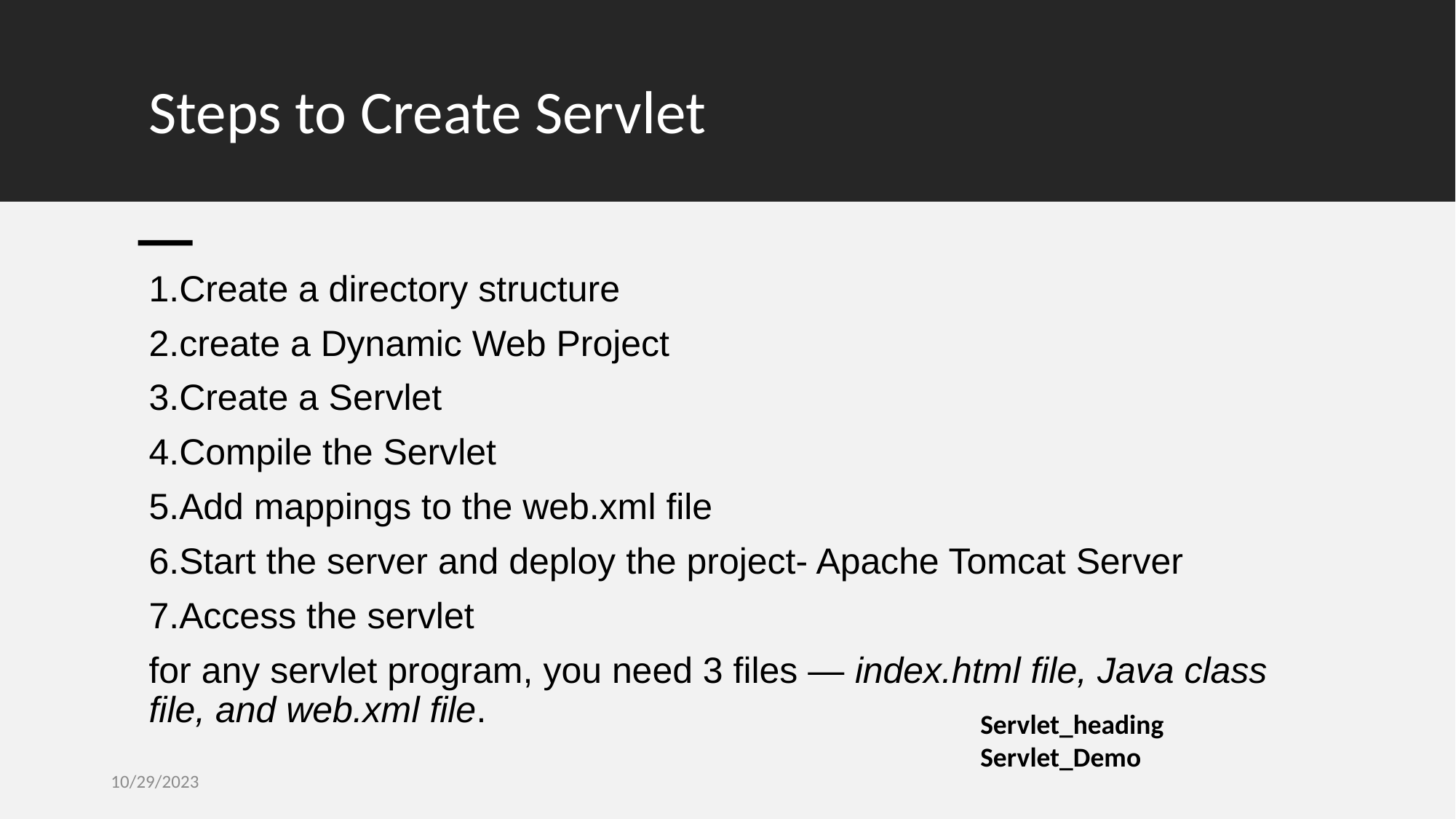

# Steps to Create Servlet

Create a directory structure
create a Dynamic Web Project
Create a Servlet
Compile the Servlet
Add mappings to the web.xml file
Start the server and deploy the project- Apache Tomcat Server
Access the servlet
for any servlet program, you need 3 files — index.html file, Java class file, and web.xml file.
Servlet_heading
Servlet_Demo
10/29/2023
12